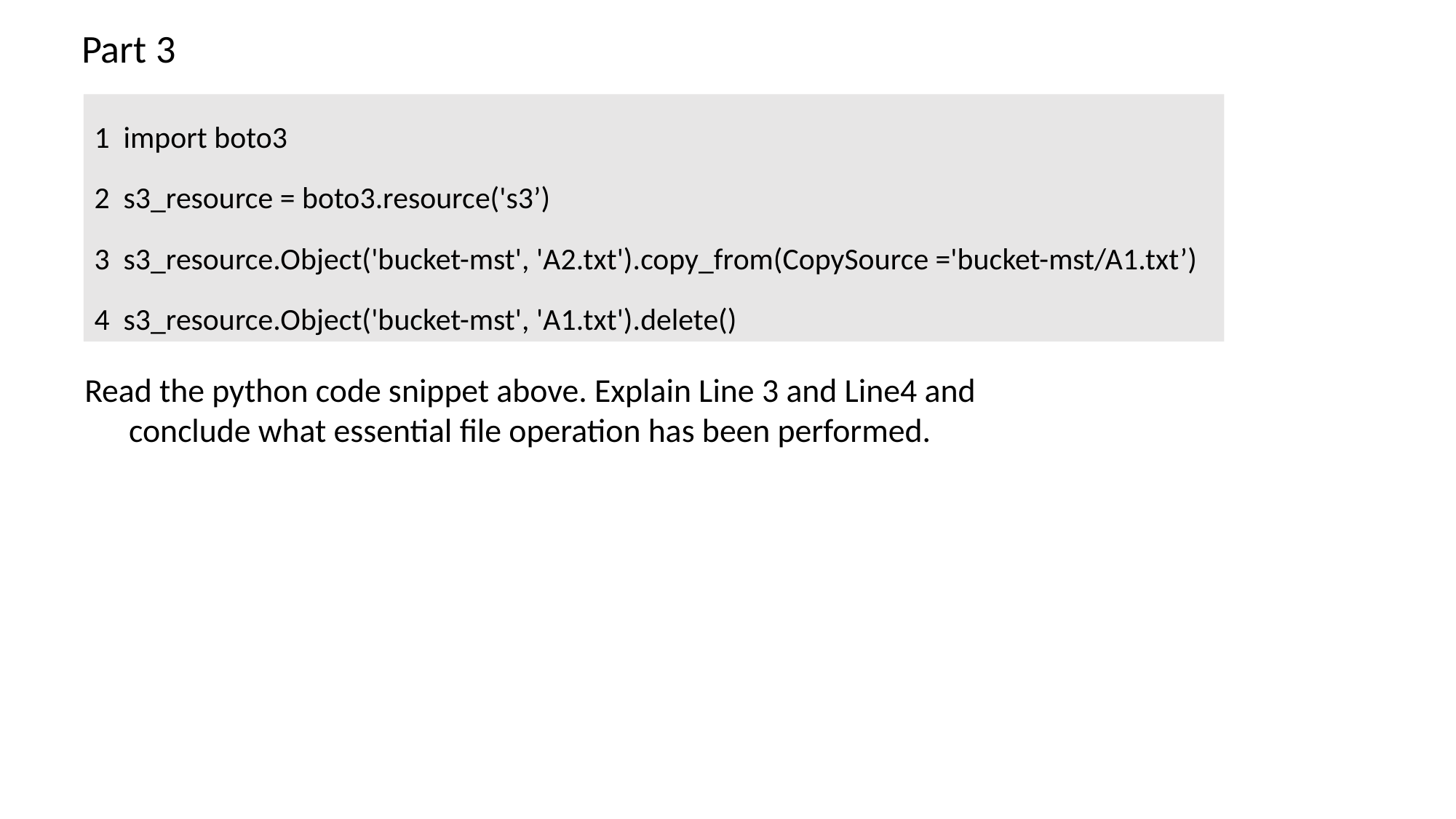

Part 3
1  import boto3
2  s3_resource = boto3.resource('s3’)
3  s3_resource.Object('bucket-mst', 'A2.txt').copy_from(CopySource ='bucket-mst/A1.txt’)
4  s3_resource.Object('bucket-mst', 'A1.txt').delete()
Read the python code snippet above. Explain Line 3 and Line4 and conclude what essential file operation has been performed.